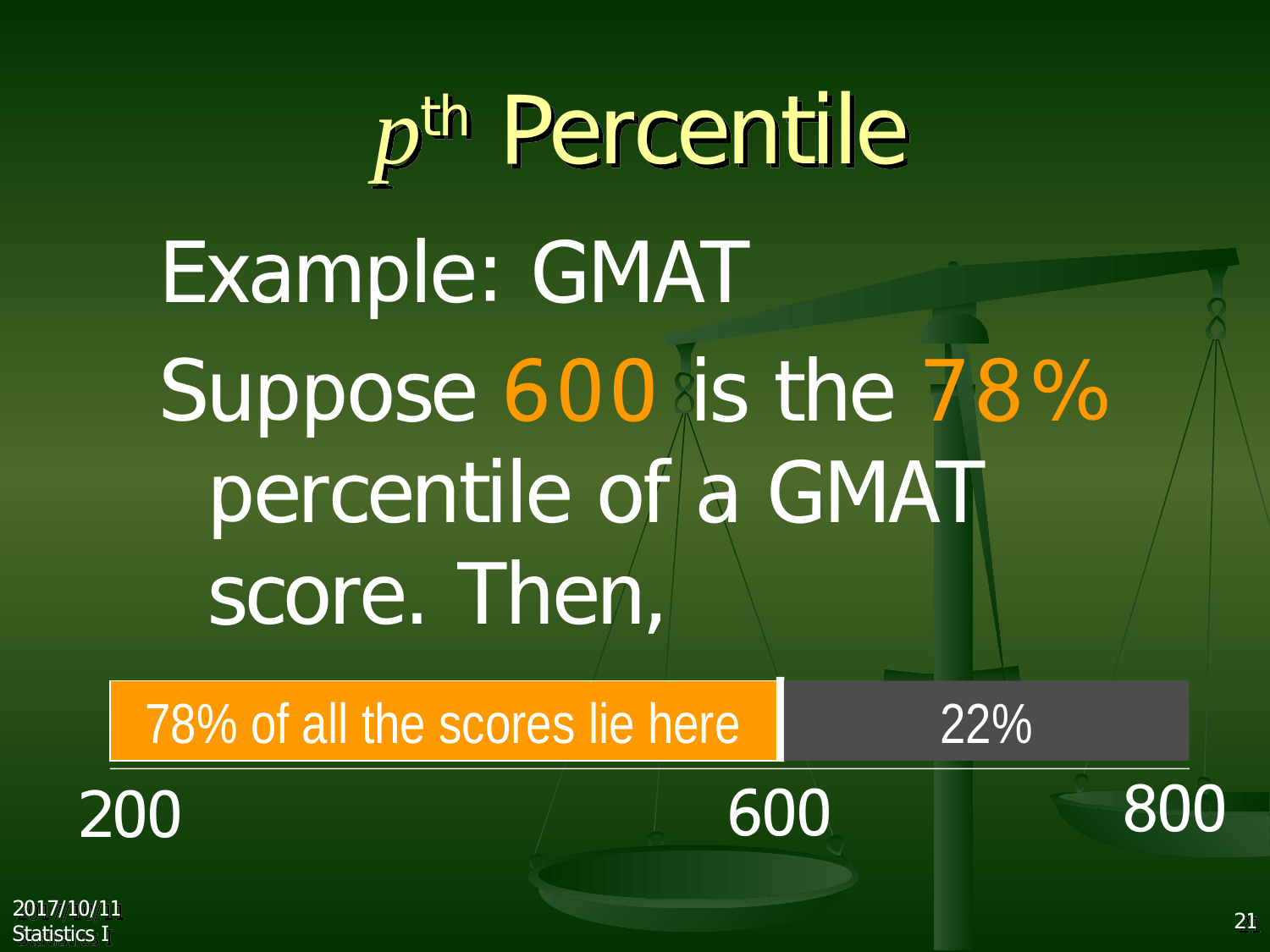

# pth Percentile
Example: GMAT
Suppose 600 is the 78% percentile of a GMAT score. Then,

78% of all the scores lie here
22%
800
600
200

2017/10/11
Statistics I
21